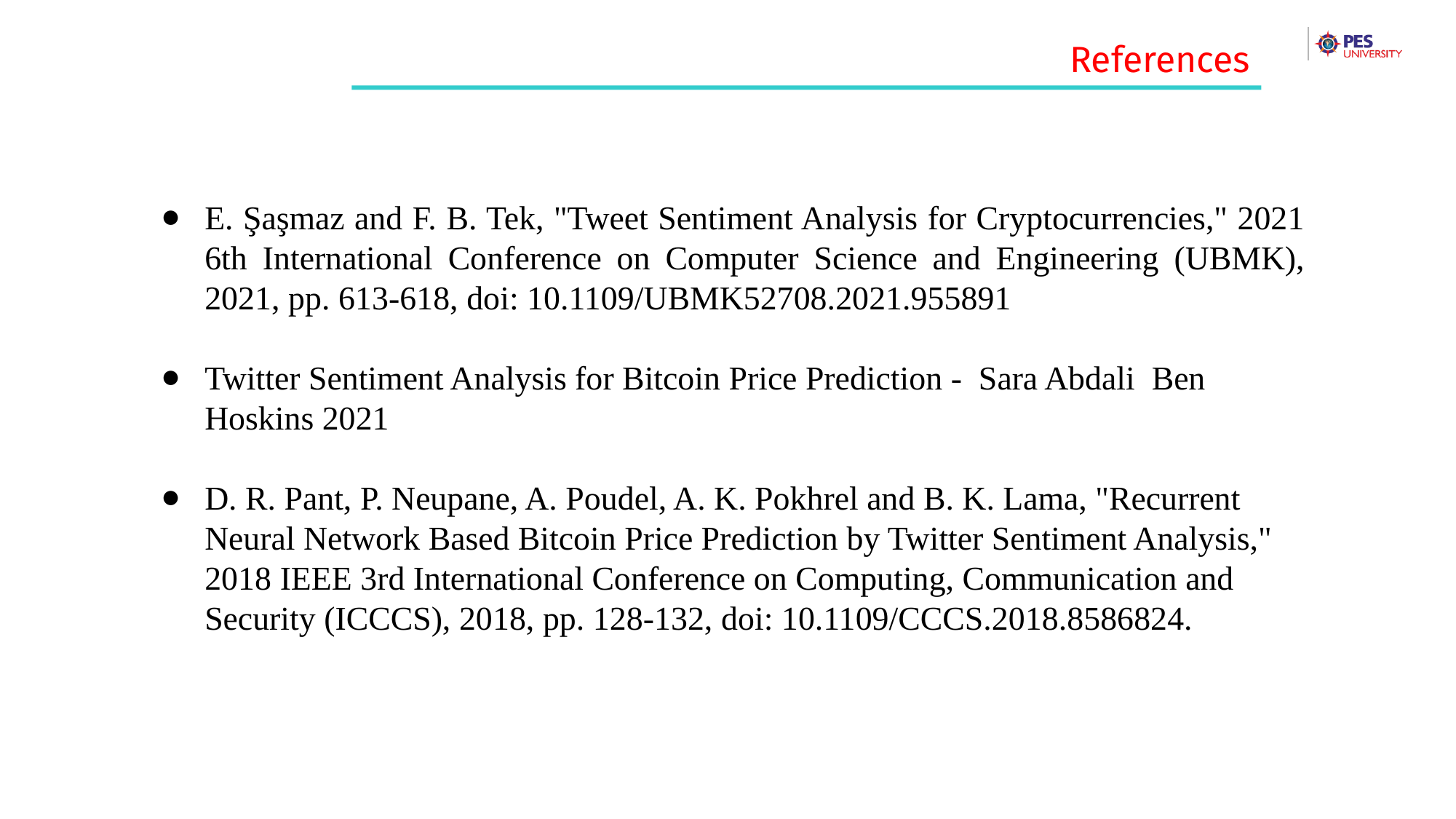

References

E. Şaşmaz and F. B. Tek, "Tweet Sentiment Analysis for Cryptocurrencies," 2021 6th International Conference on Computer Science and Engineering (UBMK), 2021, pp. 613-618, doi: 10.1109/UBMK52708.2021.955891

Twitter Sentiment Analysis for Bitcoin Price Prediction -  Sara Abdali  Ben Hoskins 2021

D. R. Pant, P. Neupane, A. Poudel, A. K. Pokhrel and B. K. Lama, "Recurrent Neural Network Based Bitcoin Price Prediction by Twitter Sentiment Analysis," 2018 IEEE 3rd International Conference on Computing, Communication and Security (ICCCS), 2018, pp. 128-132, doi: 10.1109/CCCS.2018.8586824.